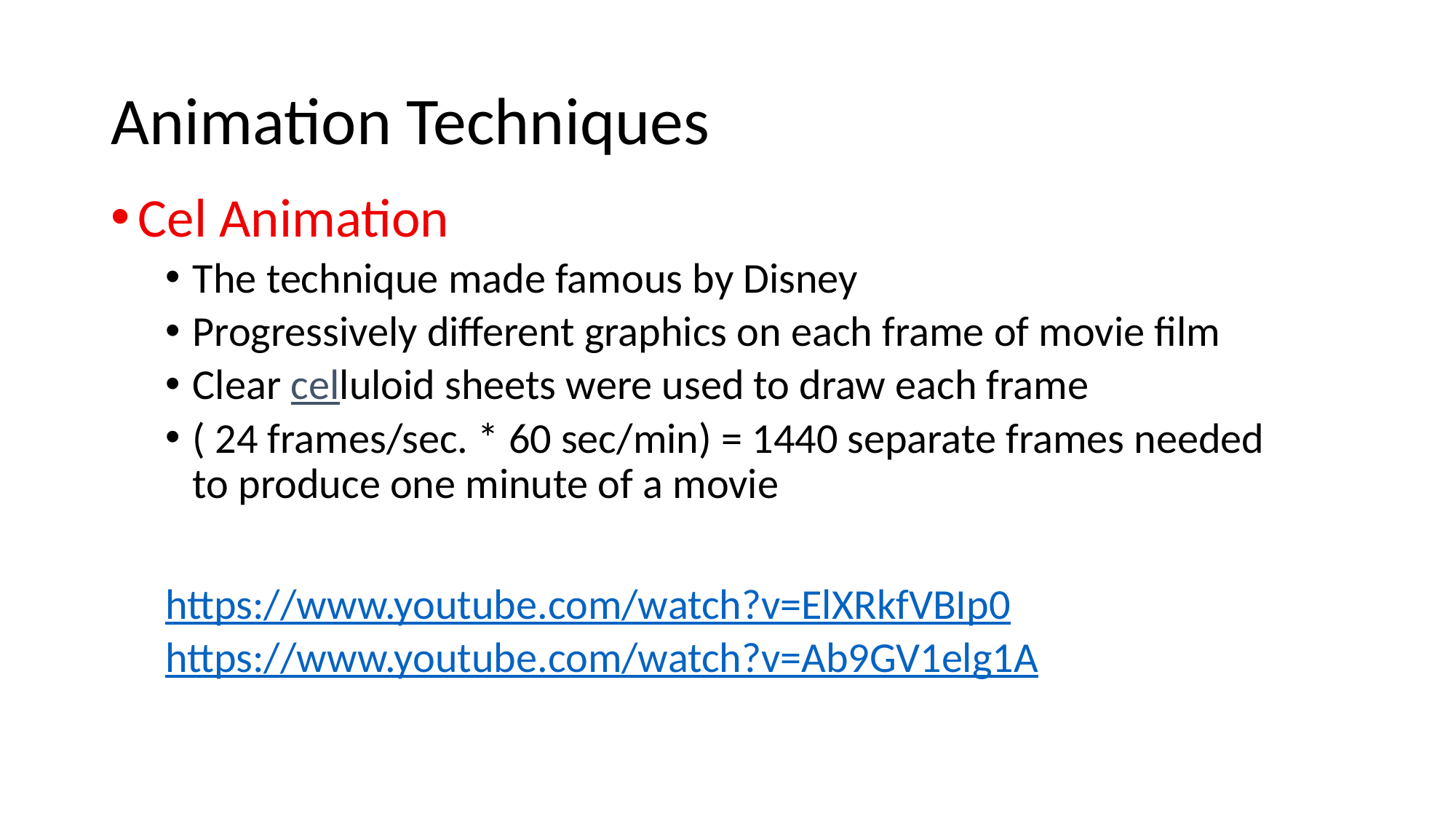

# Animation Techniques
Cel Animation
The technique made famous by Disney
Progressively different graphics on each frame of movie film
Clear celluloid sheets were used to draw each frame
( 24 frames/sec. * 60 sec/min) = 1440 separate frames needed to produce one minute of a movie

https://www.youtube.com/watch?v=ElXRkfVBIp0
https://www.youtube.com/watch?v=Ab9GV1elg1A